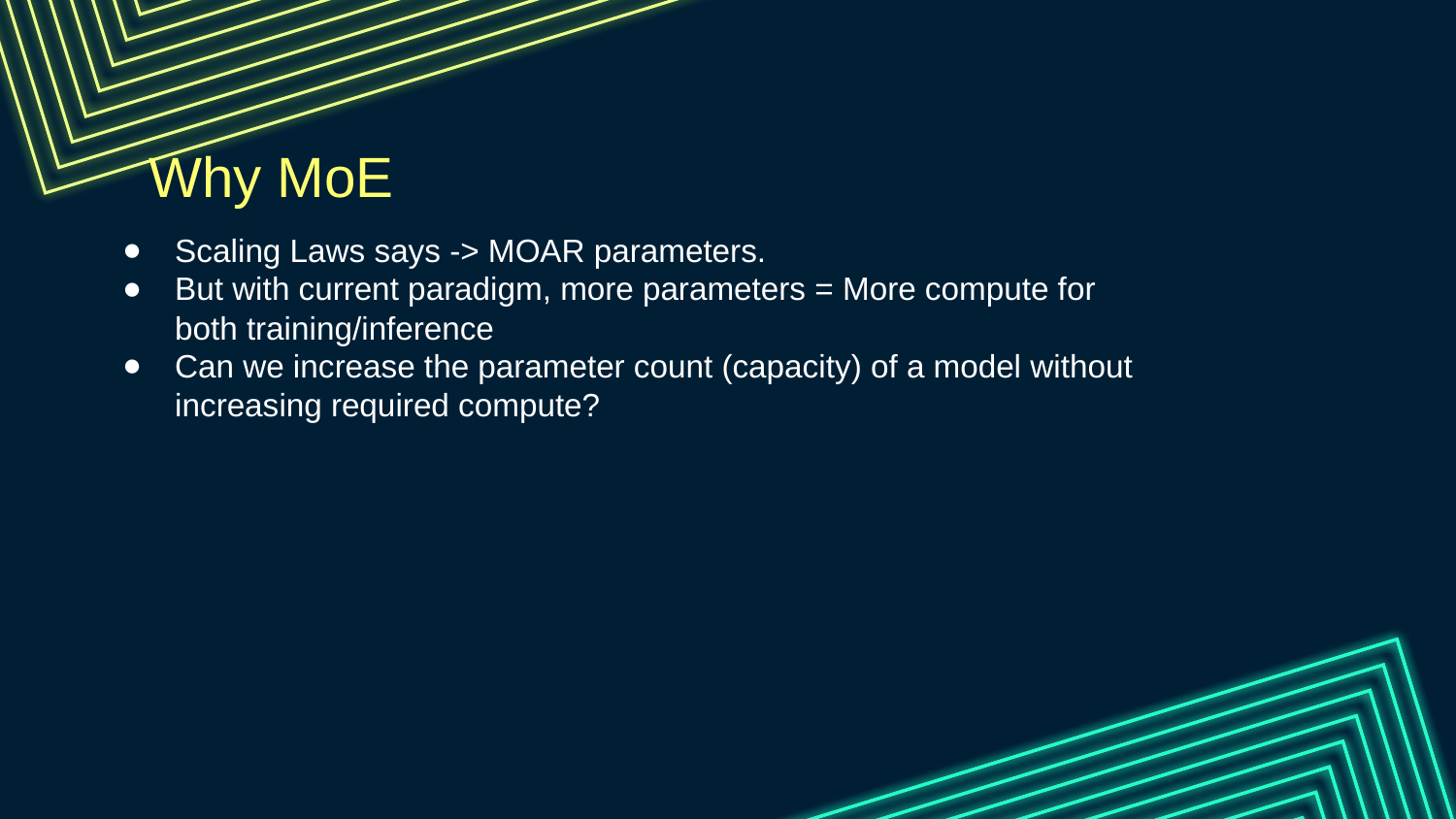

# Why MoE

Scaling Laws says -> MOAR parameters.
But with current paradigm, more parameters = More compute for both training/inference
Can we increase the parameter count (capacity) of a model without increasing required compute?